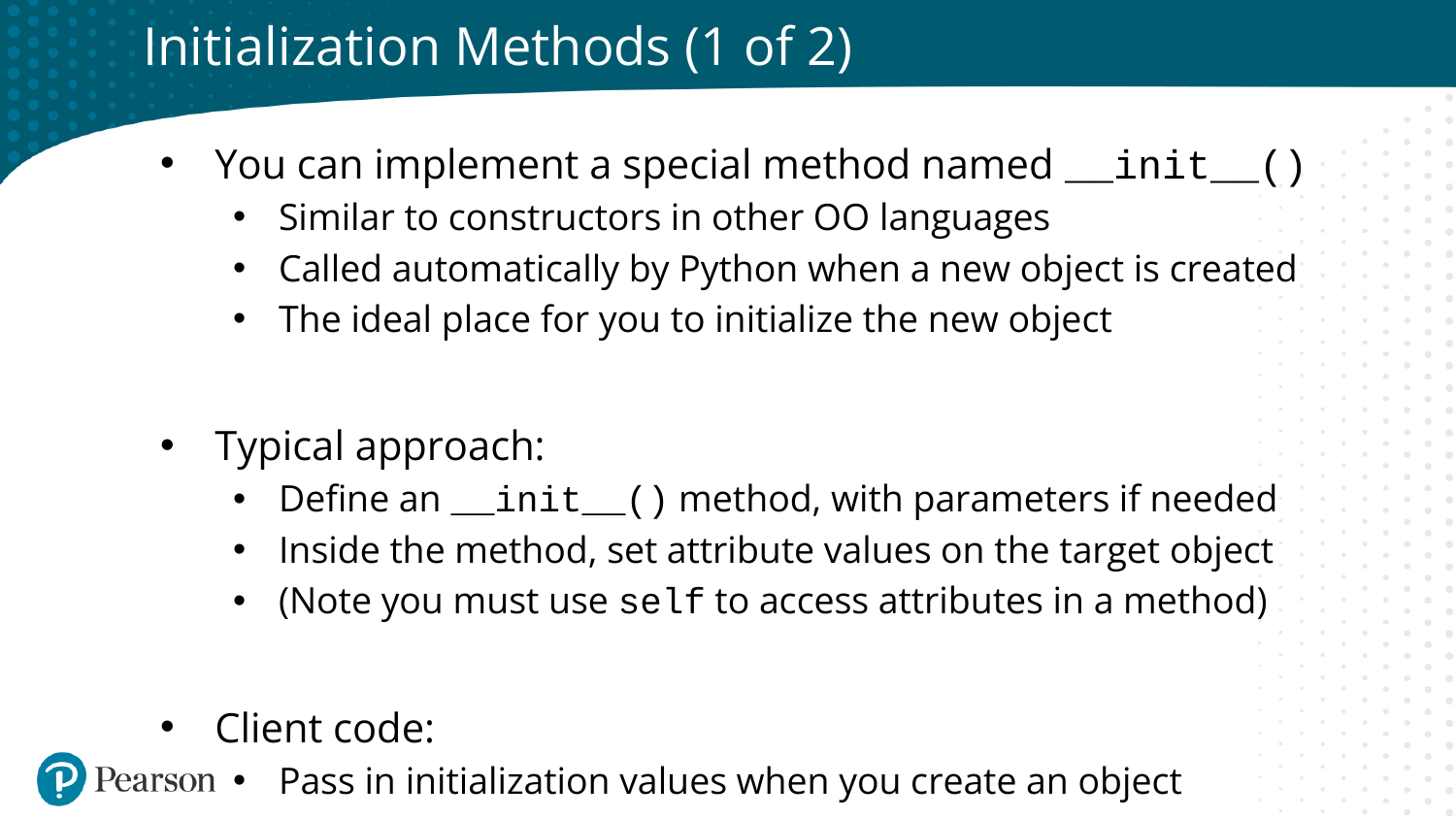

# Initialization Methods (1 of 2)
You can implement a special method named __init__()
Similar to constructors in other OO languages
Called automatically by Python when a new object is created
The ideal place for you to initialize the new object

Typical approach:
Define an __init__() method, with parameters if needed
Inside the method, set attribute values on the target object
(Note you must use self to access attributes in a method)

Client code:
Pass in initialization values when you create an object